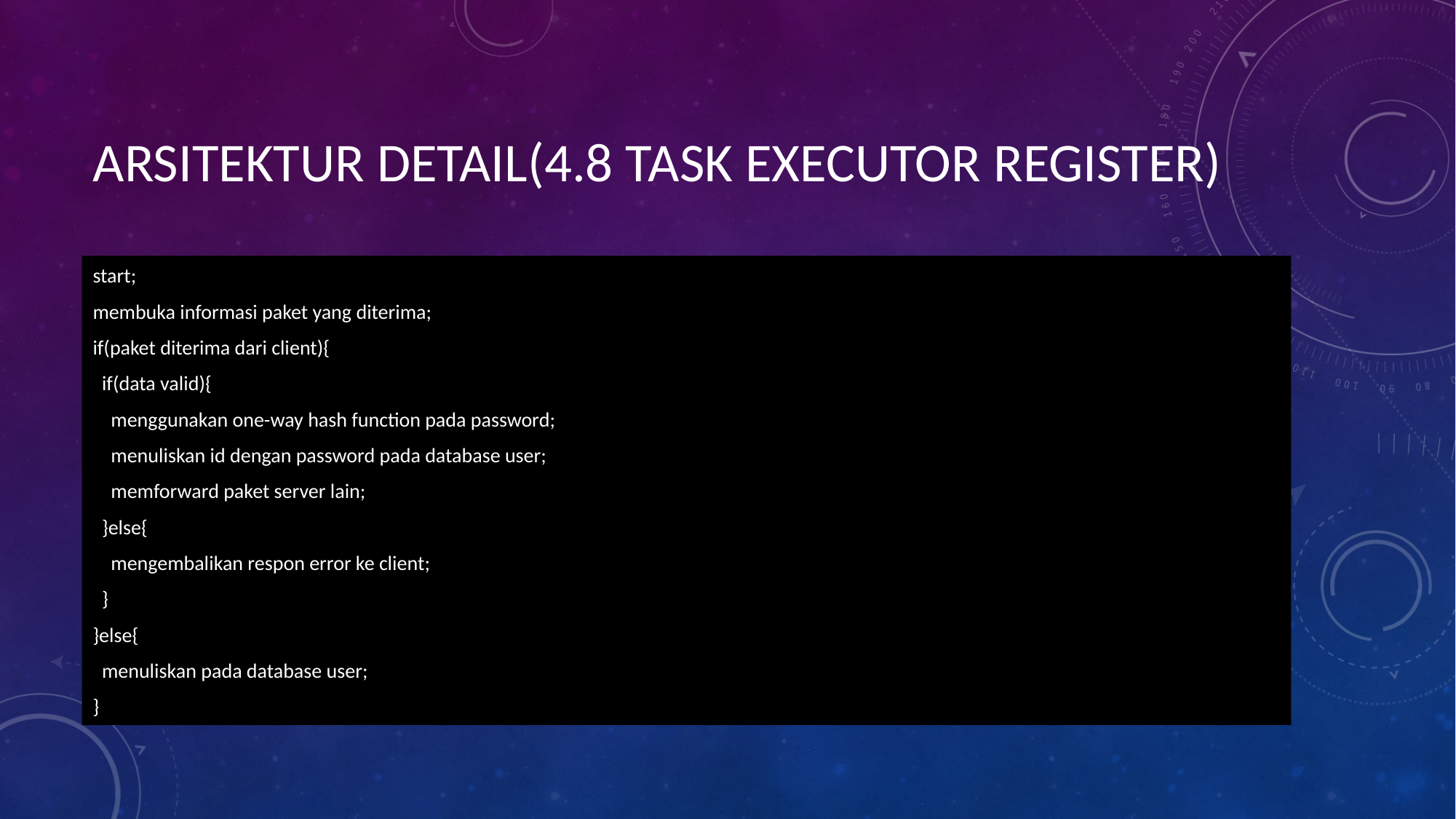

# Arsitektur detail(4.8 Task Executor register)
start;
membuka informasi paket yang diterima;
if(paket diterima dari client){
  if(data valid){
    menggunakan one-way hash function pada password;
    menuliskan id dengan password pada database user;
    memforward paket server lain;
  }else{
    mengembalikan respon error ke client;
  }
}else{
  menuliskan pada database user;
}